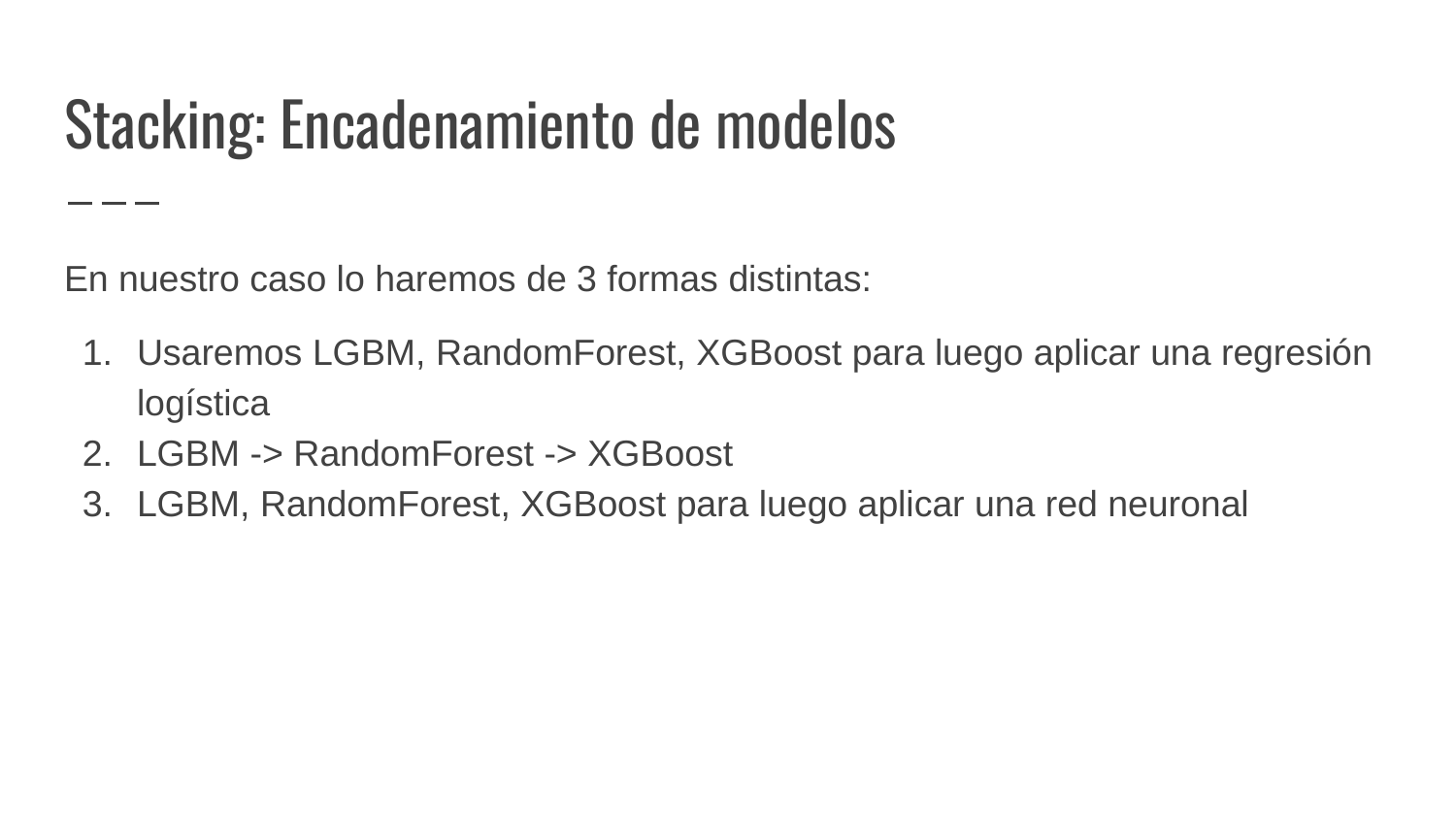

# Stacking: Encadenamiento de modelos
En nuestro caso lo haremos de 3 formas distintas:
Usaremos LGBM, RandomForest, XGBoost para luego aplicar una regresión logística
LGBM -> RandomForest -> XGBoost
LGBM, RandomForest, XGBoost para luego aplicar una red neuronal